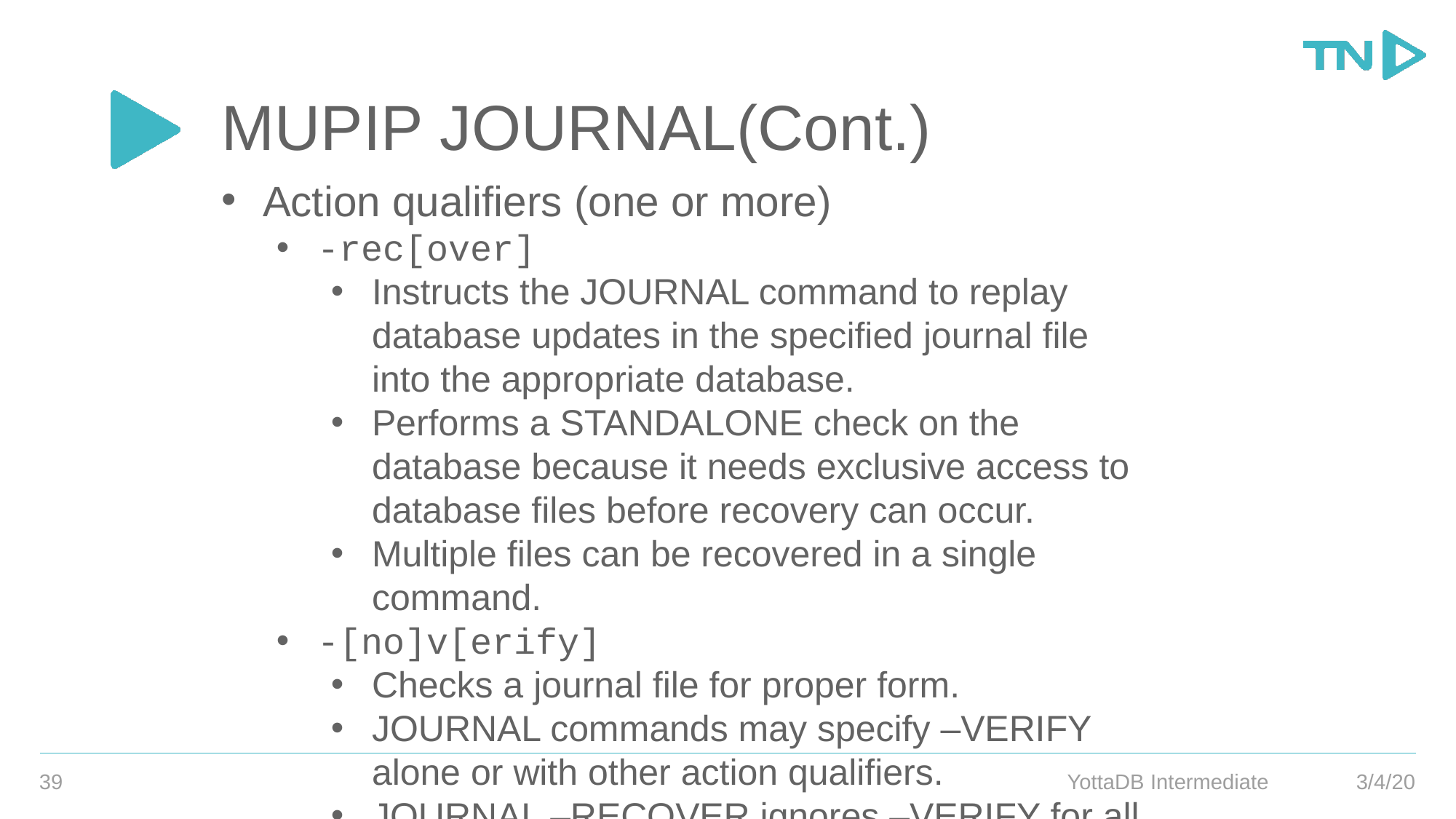

# MUPIP JOURNAL(Cont.)
Action qualifiers (one or more)
-rec[over]
Instructs the JOURNAL command to replay database updates in the specified journal file into the appropriate database.
Performs a STANDALONE check on the database because it needs exclusive access to database files before recovery can occur.
Multiple files can be recovered in a single command.
-[no]v[erify]
Checks a journal file for proper form.
JOURNAL commands may specify –VERIFY alone or with other action qualifiers.
JOURNAL –RECOVER ignores –VERIFY for all qualifier combinations that do not include –FORWARD and –FENCES=NONE
39
YottaDB Intermediate
3/4/20